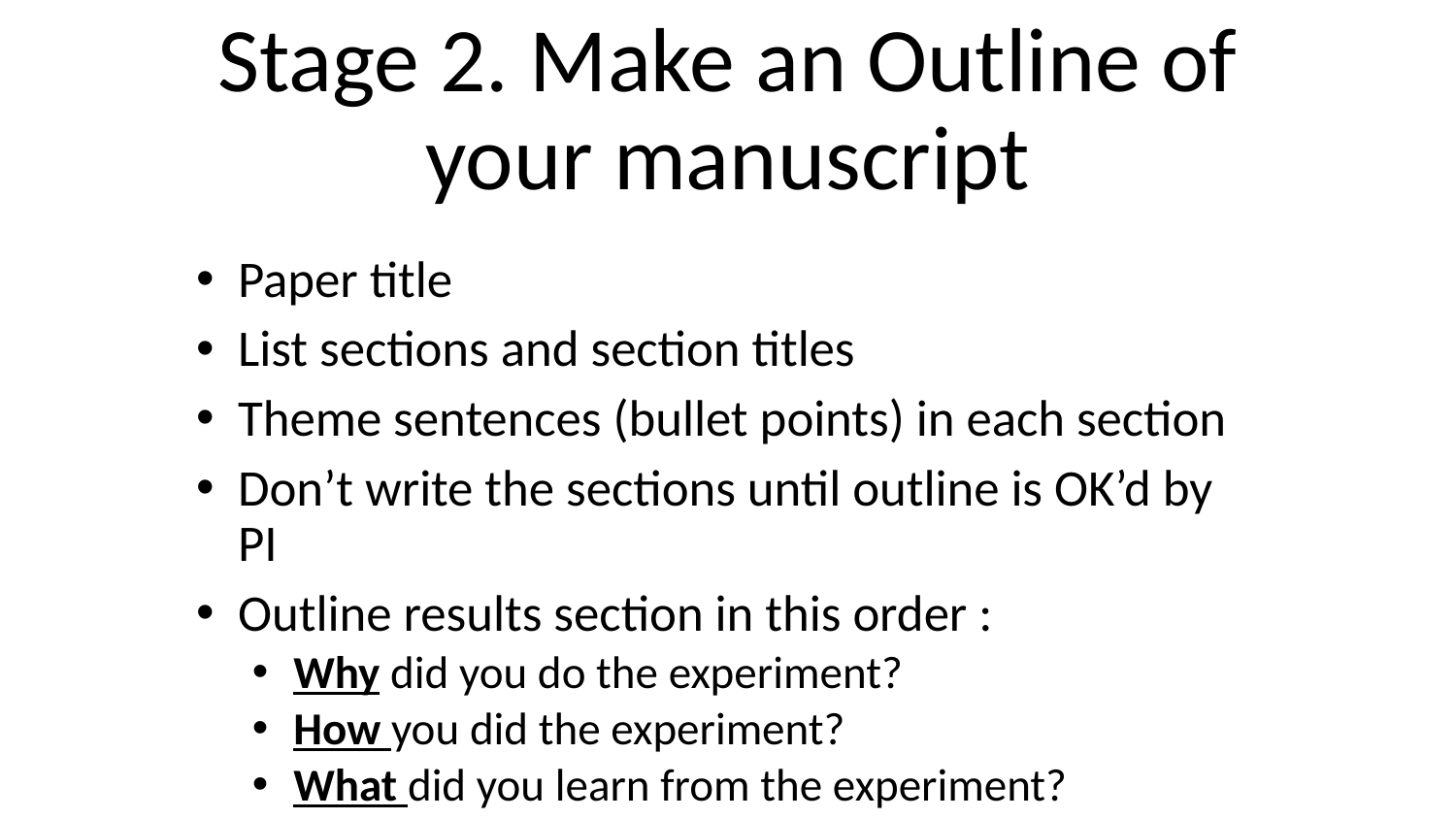

# Stage 2. Make an Outline of your manuscript
Paper title
List sections and section titles
Theme sentences (bullet points) in each section
Don’t write the sections until outline is OK’d by PI
Outline results section in this order :
Why did you do the experiment?
How you did the experiment?
What did you learn from the experiment?